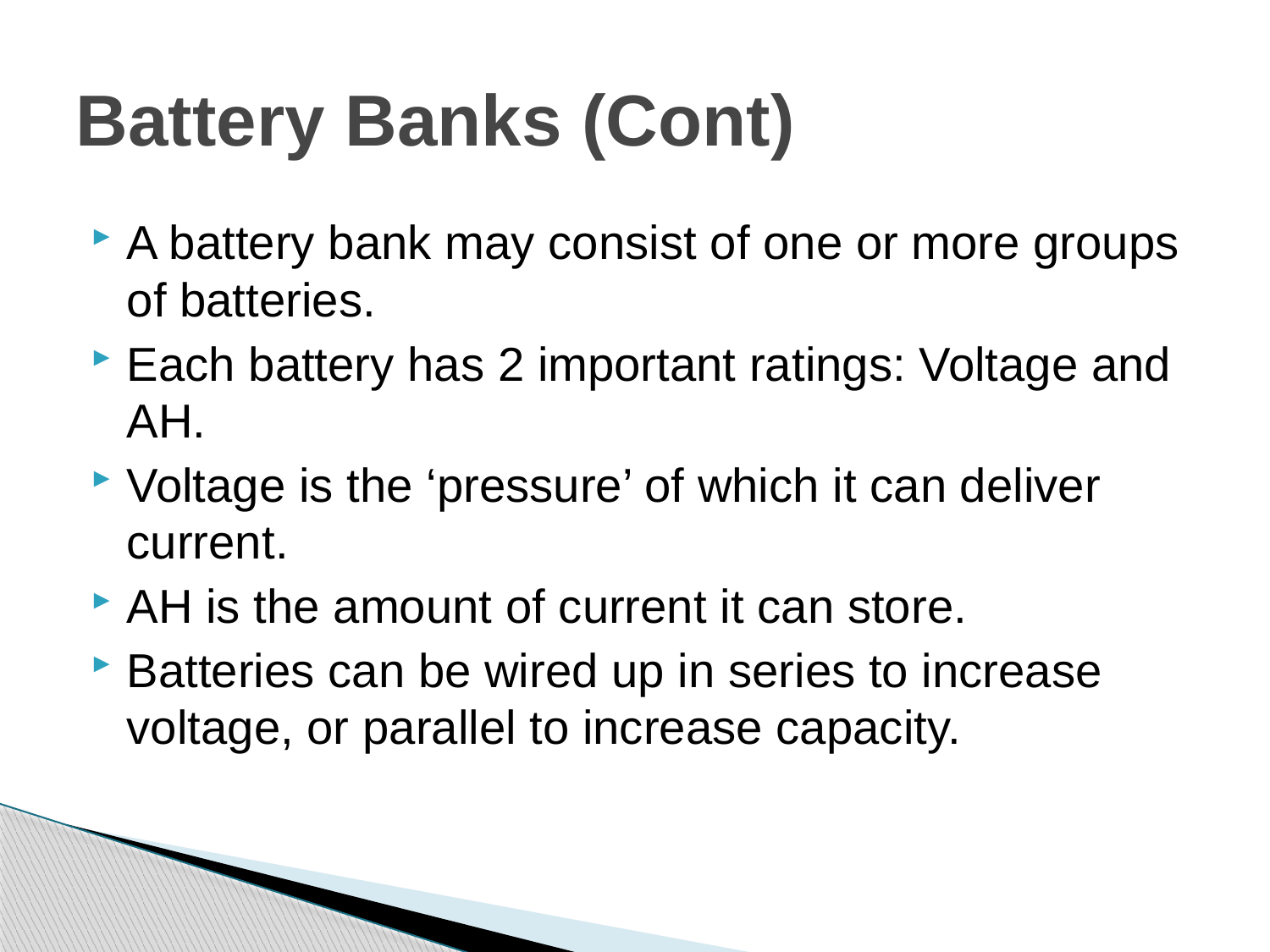

# Battery Banks (Cont)
A battery bank may consist of one or more groups of batteries.
Each battery has 2 important ratings: Voltage and AH.
Voltage is the ‘pressure’ of which it can deliver current.
AH is the amount of current it can store.
Batteries can be wired up in series to increase voltage, or parallel to increase capacity.